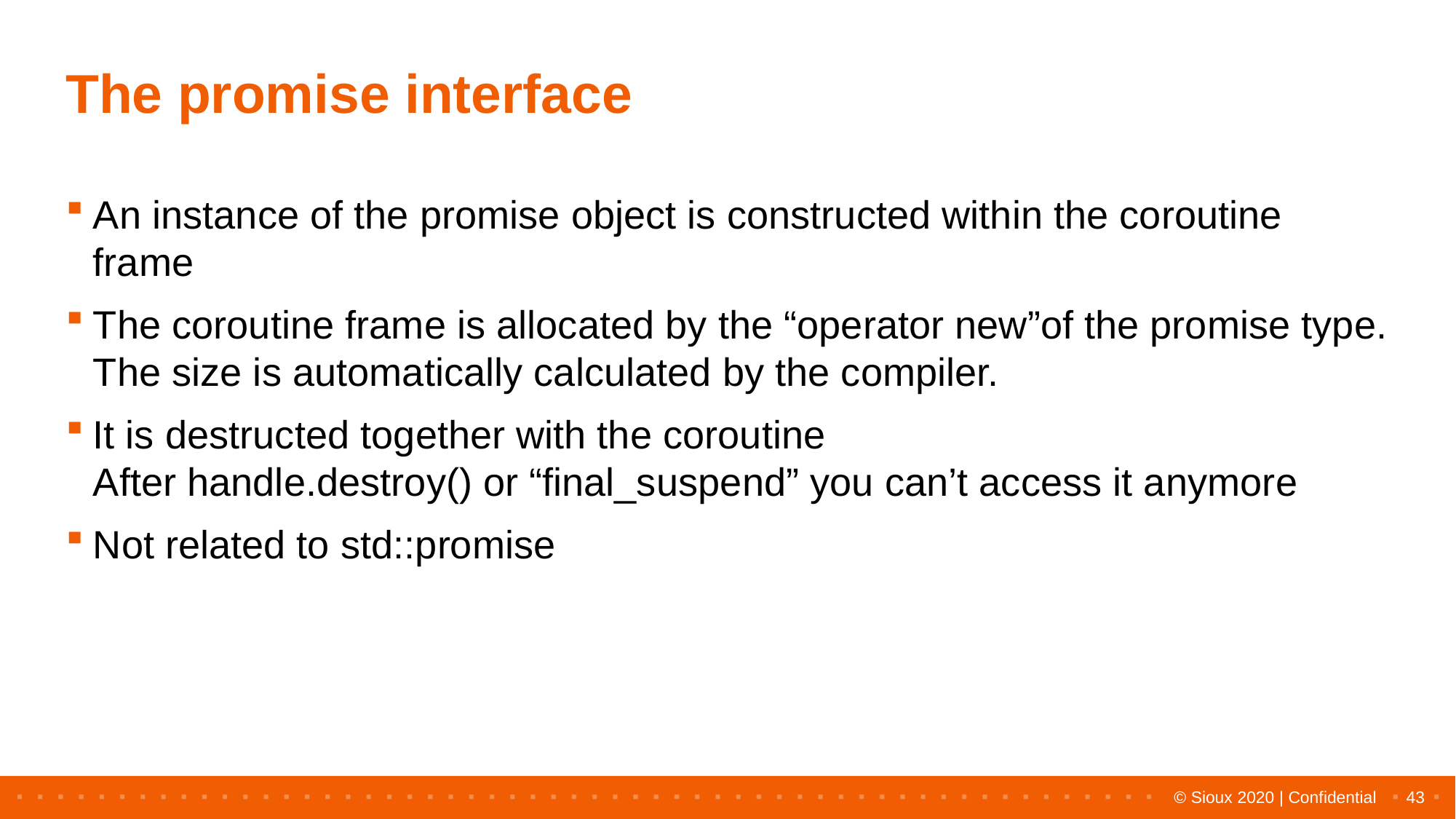

# The promise interface
An instance of the promise object is constructed within the coroutine frame
The coroutine frame is allocated by the “operator new”of the promise type.
The size is automatically calculated by the compiler.
It is destructed together with the coroutine
After handle.destroy() or “final_suspend” you can’t access it anymore
Not related to std::promise
43
© Sioux 2020 | Confidential